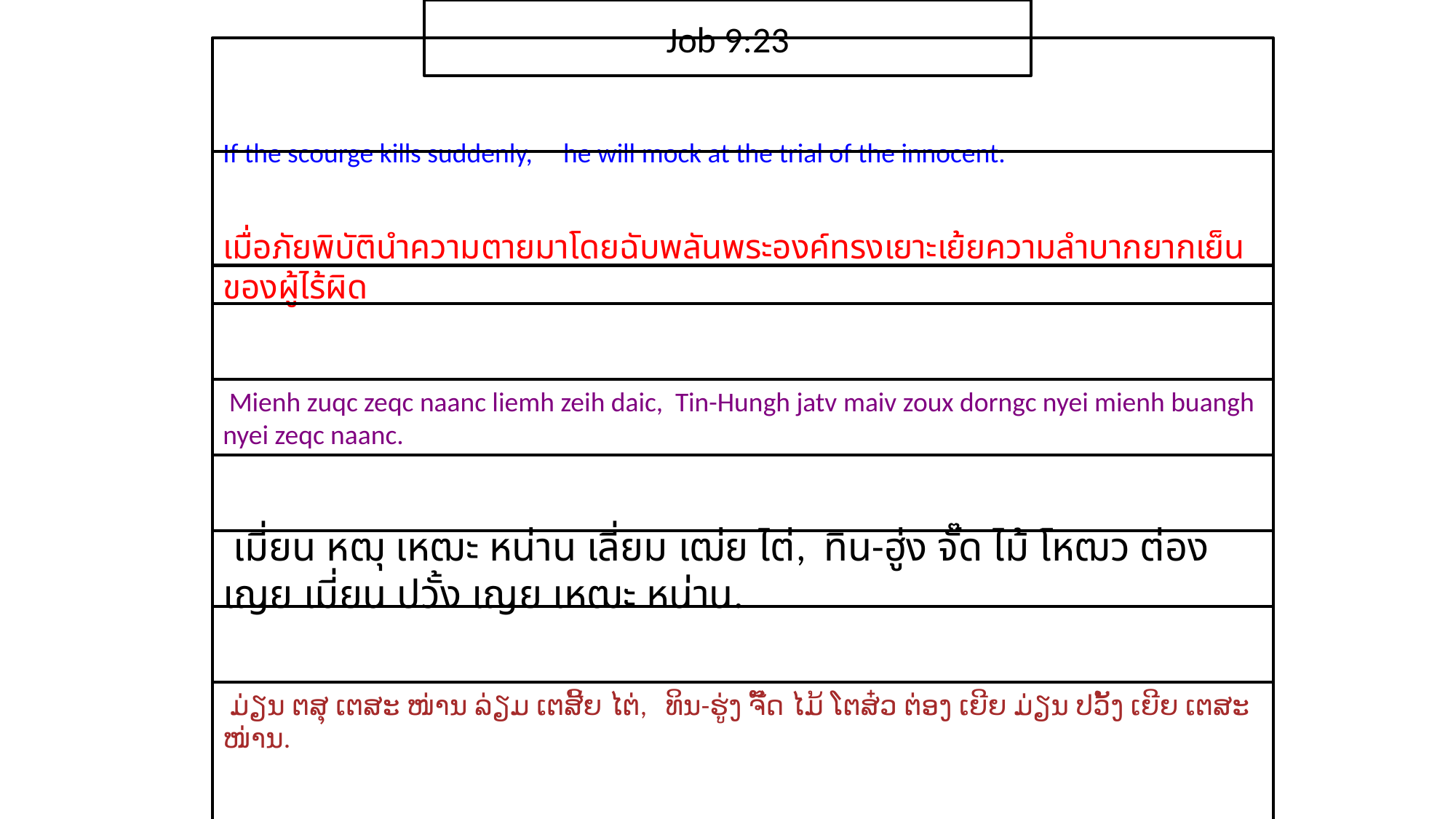

Job 9:23
If the scourge kills suddenly,     he will mock at the trial of the innocent.
เมื่อ​ภัย​พิบัติ​นำ​ความ​ตาย​มา​โดย​ฉับพลัน​พระ​องค์​ทรง​เยาะ​เย้ย​ความ​ลำบาก​ยากเย็น​ของ​ผู้​ไร้​ผิด
 Mienh zuqc zeqc naanc liemh zeih daic,  Tin-Hungh jatv maiv zoux dorngc nyei mienh buangh nyei zeqc naanc.
 เมี่ยน หฒุ เหฒะ หน่าน เลี่ยม เฒ่ย ไต่,  ทิน-ฮู่ง จั๊ด ไม้ โหฒว ต่อง เญย เมี่ยน ปวั้ง เญย เหฒะ หน่าน.
 ມ່ຽນ ຕສຸ ເຕສະ ໜ່ານ ລ່ຽມ ເຕສີ້ຍ ໄຕ່,   ທິນ-ຮູ່ງ ຈັ໊ດ ໄມ້ ໂຕສ໋ວ ຕ່ອງ ເຍີຍ ມ່ຽນ ປວັ້ງ ເຍີຍ ເຕສະ ໜ່ານ.